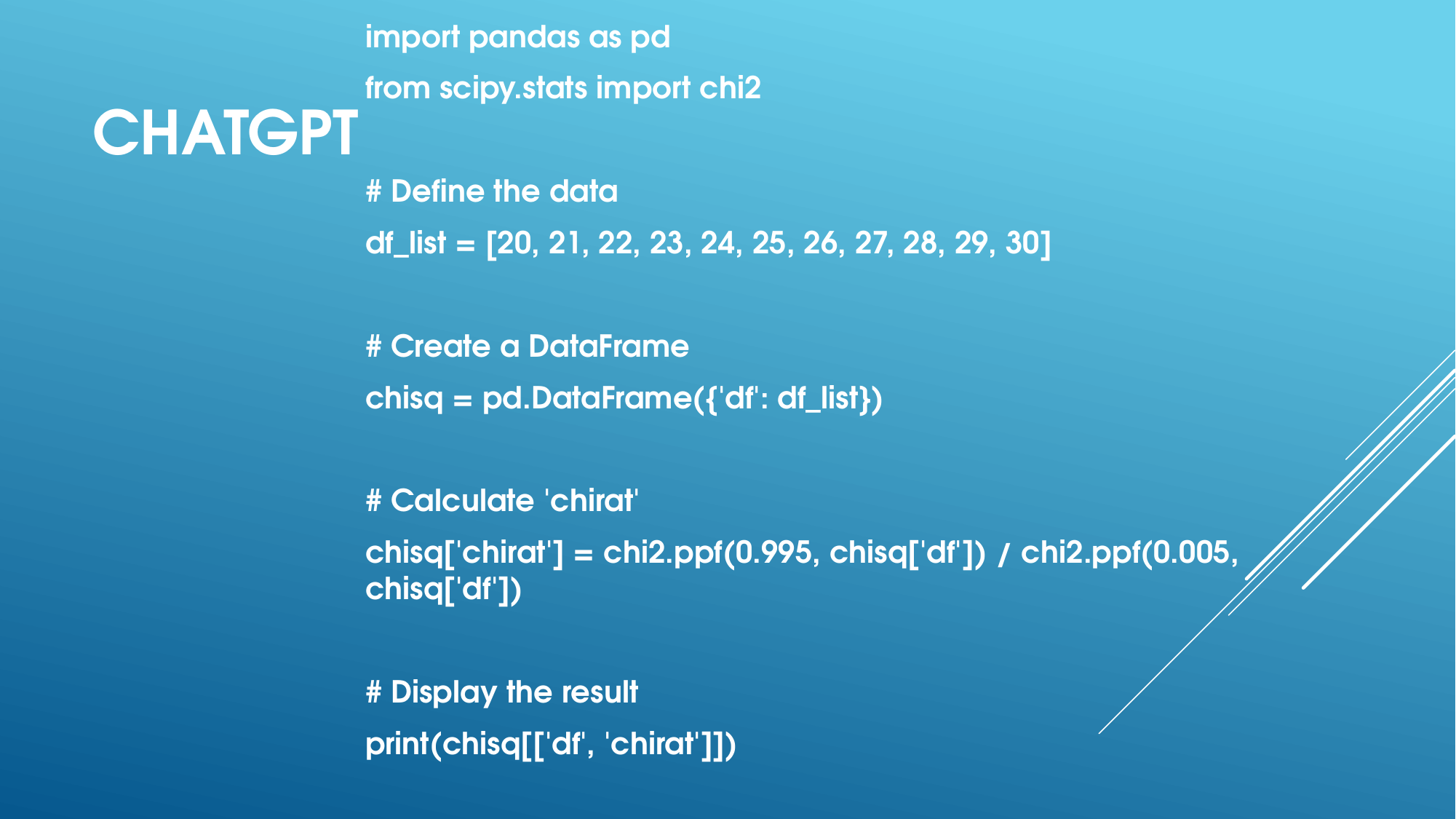

# Chatgpt
import pandas as pd
from scipy.stats import chi2

# Define the data
df_list = [20, 21, 22, 23, 24, 25, 26, 27, 28, 29, 30]

# Create a DataFrame
chisq = pd.DataFrame({'df': df_list})

# Calculate 'chirat'
chisq['chirat'] = chi2.ppf(0.995, chisq['df']) / chi2.ppf(0.005, chisq['df'])

# Display the result
print(chisq[['df', 'chirat']])